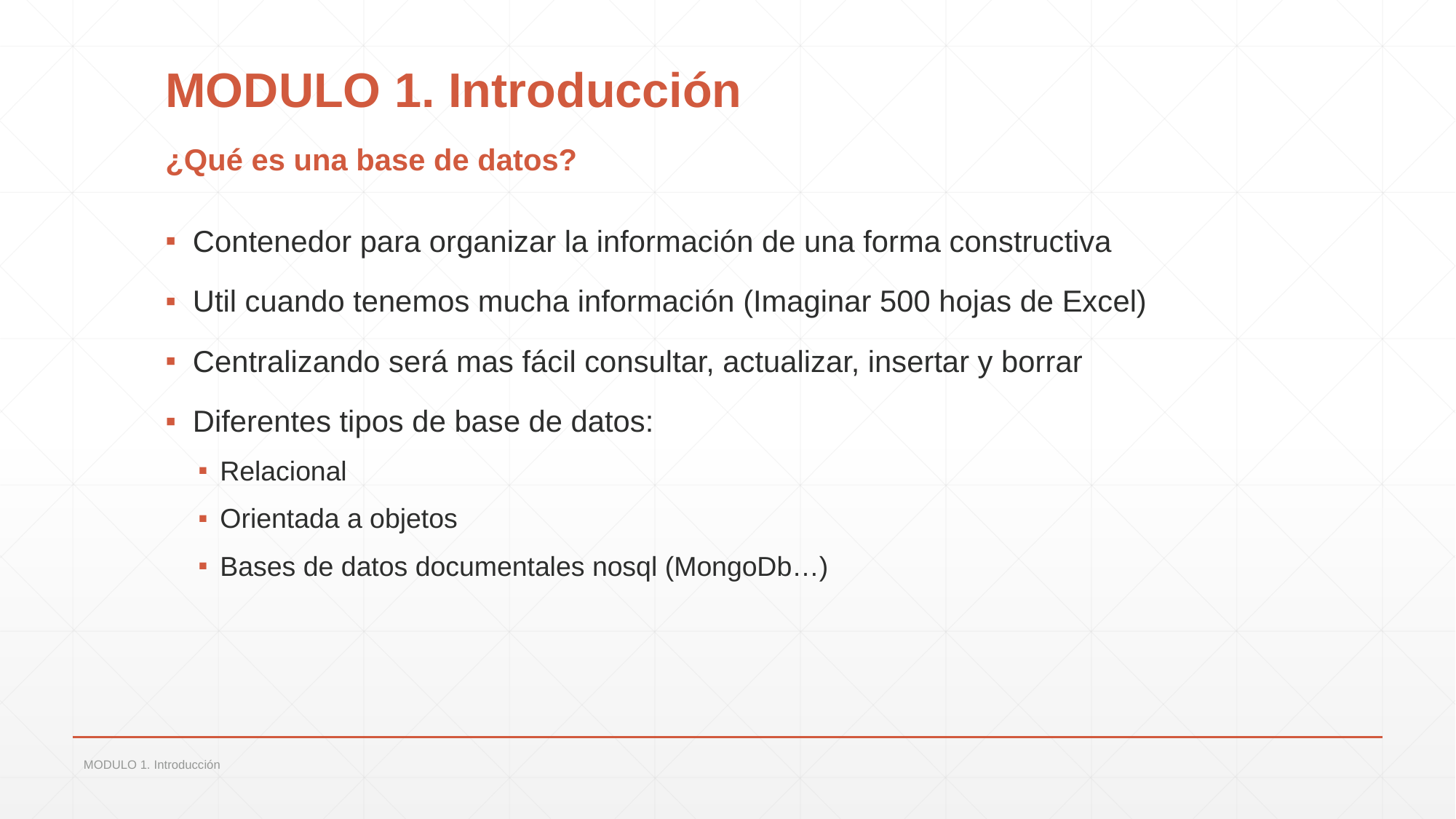

# MODULO 1. Introducción
¿Qué es una base de datos?
Contenedor para organizar la información de una forma constructiva
Util cuando tenemos mucha información (Imaginar 500 hojas de Excel)
Centralizando será mas fácil consultar, actualizar, insertar y borrar
Diferentes tipos de base de datos:
Relacional
Orientada a objetos
Bases de datos documentales nosql (MongoDb…)

MODULO 1. Introducción